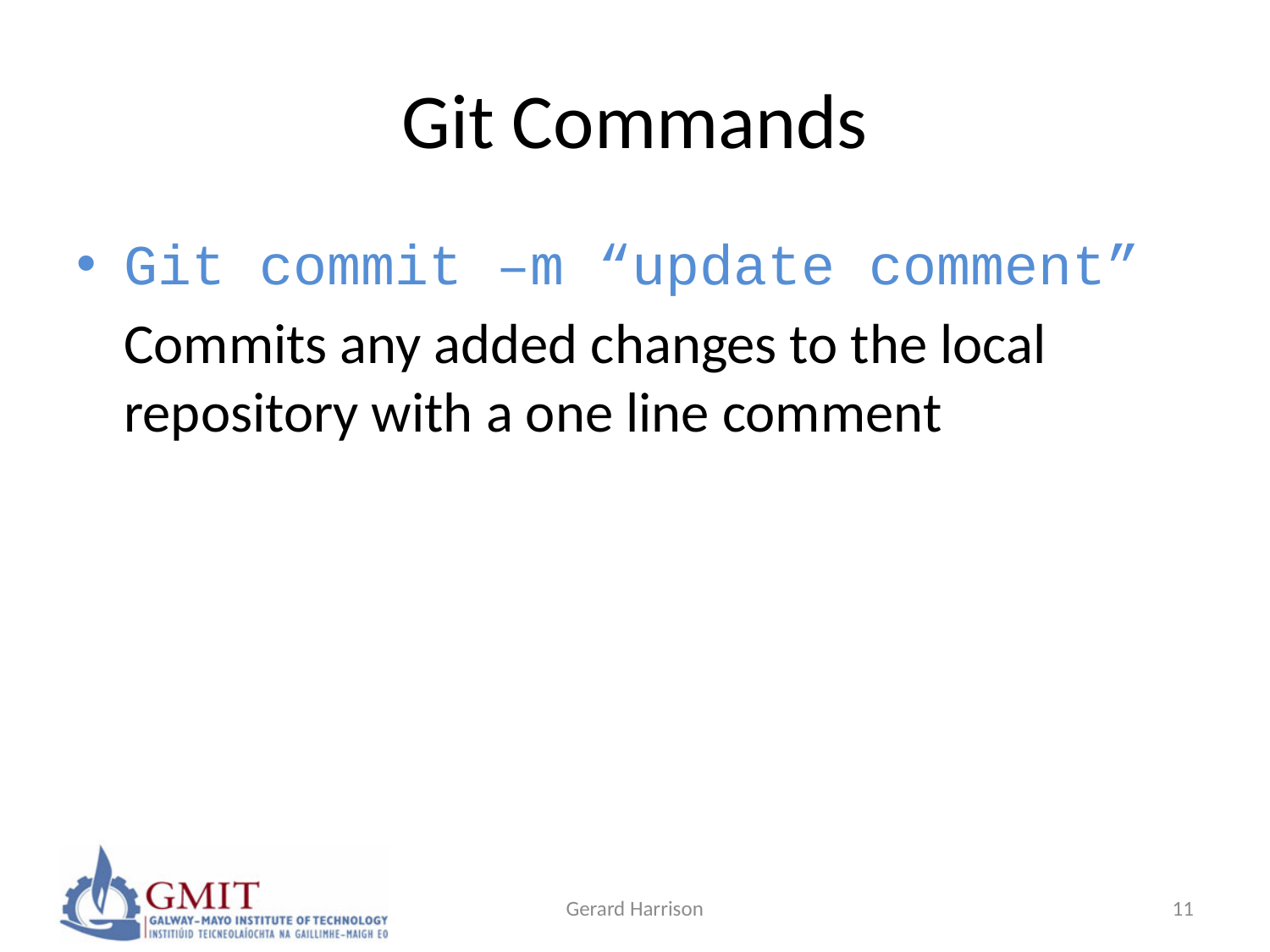

# Git Commands
Git commit –m “update comment”
	Commits any added changes to the local repository with a one line comment

Gerard Harrison
11